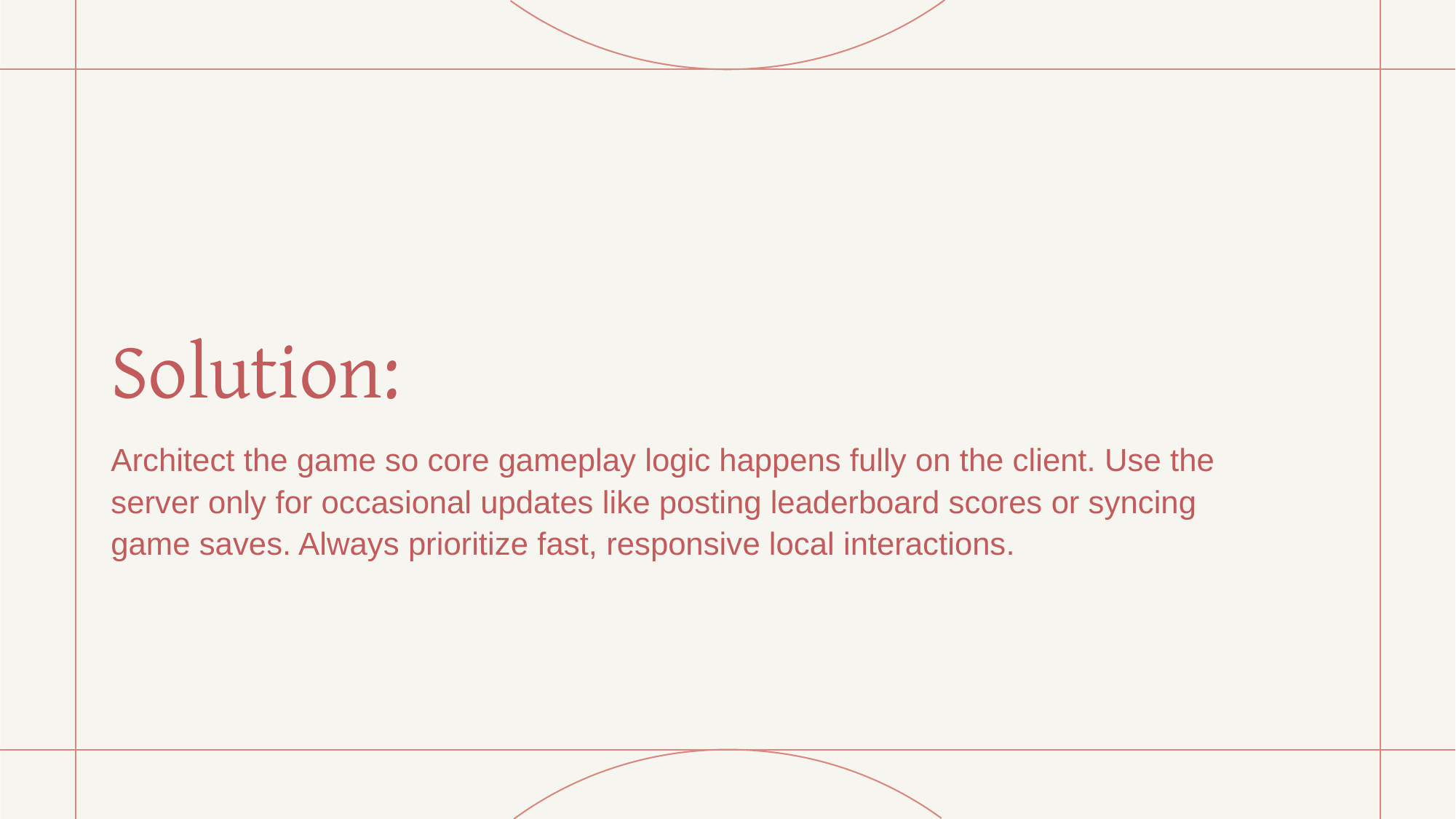

# Solution:
Architect the game so core gameplay logic happens fully on the client. Use the server only for occasional updates like posting leaderboard scores or syncing game saves. Always prioritize fast, responsive local interactions.